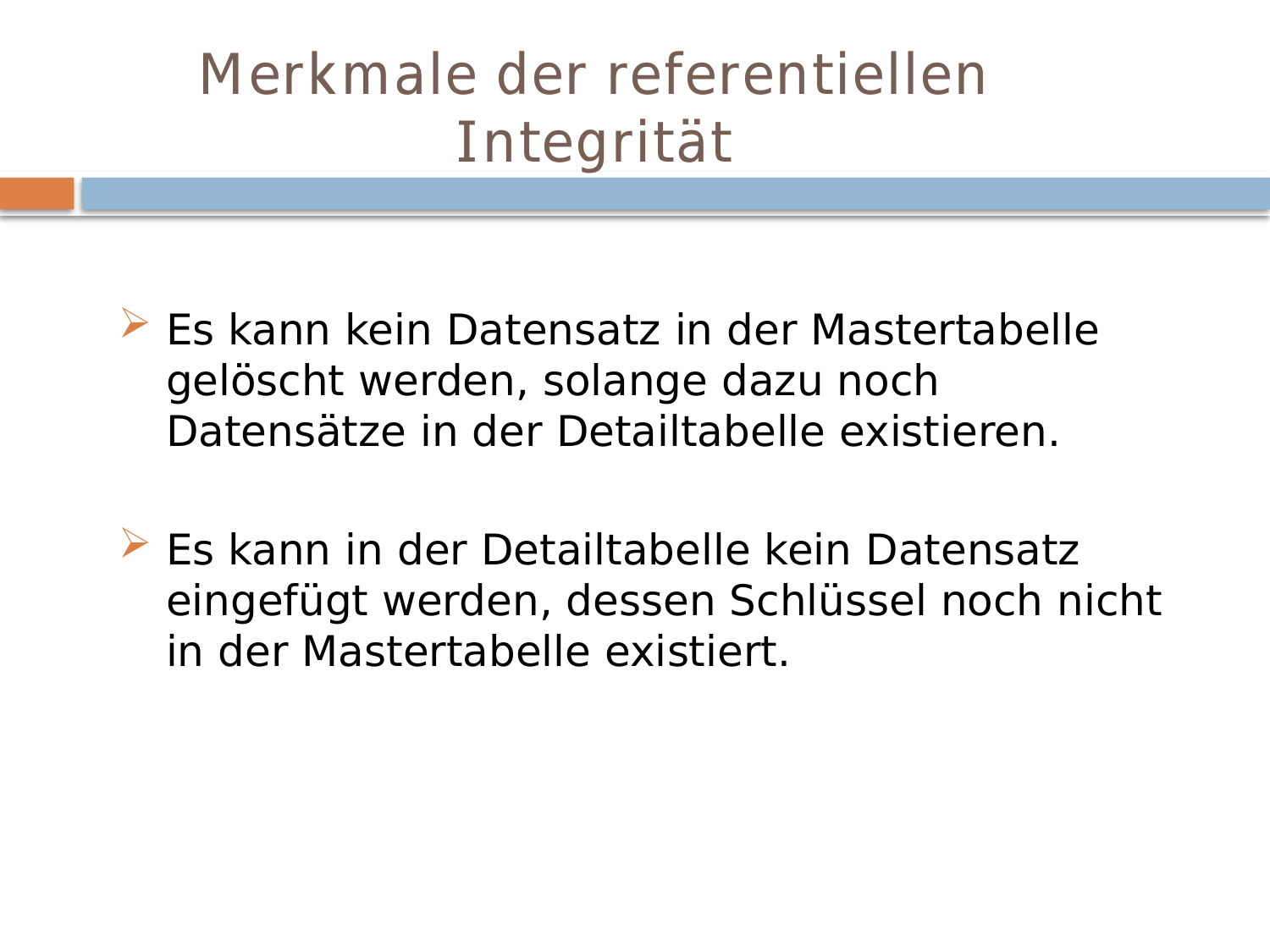

Merkmale der referentiellen Integrität
#
Es kann kein Datensatz in der Mastertabelle gelöscht werden, solange dazu noch Datensätze in der Detailtabelle existieren.

Es kann in der Detailtabelle kein Datensatz eingefügt werden, dessen Schlüssel noch nicht in der Mastertabelle existiert.